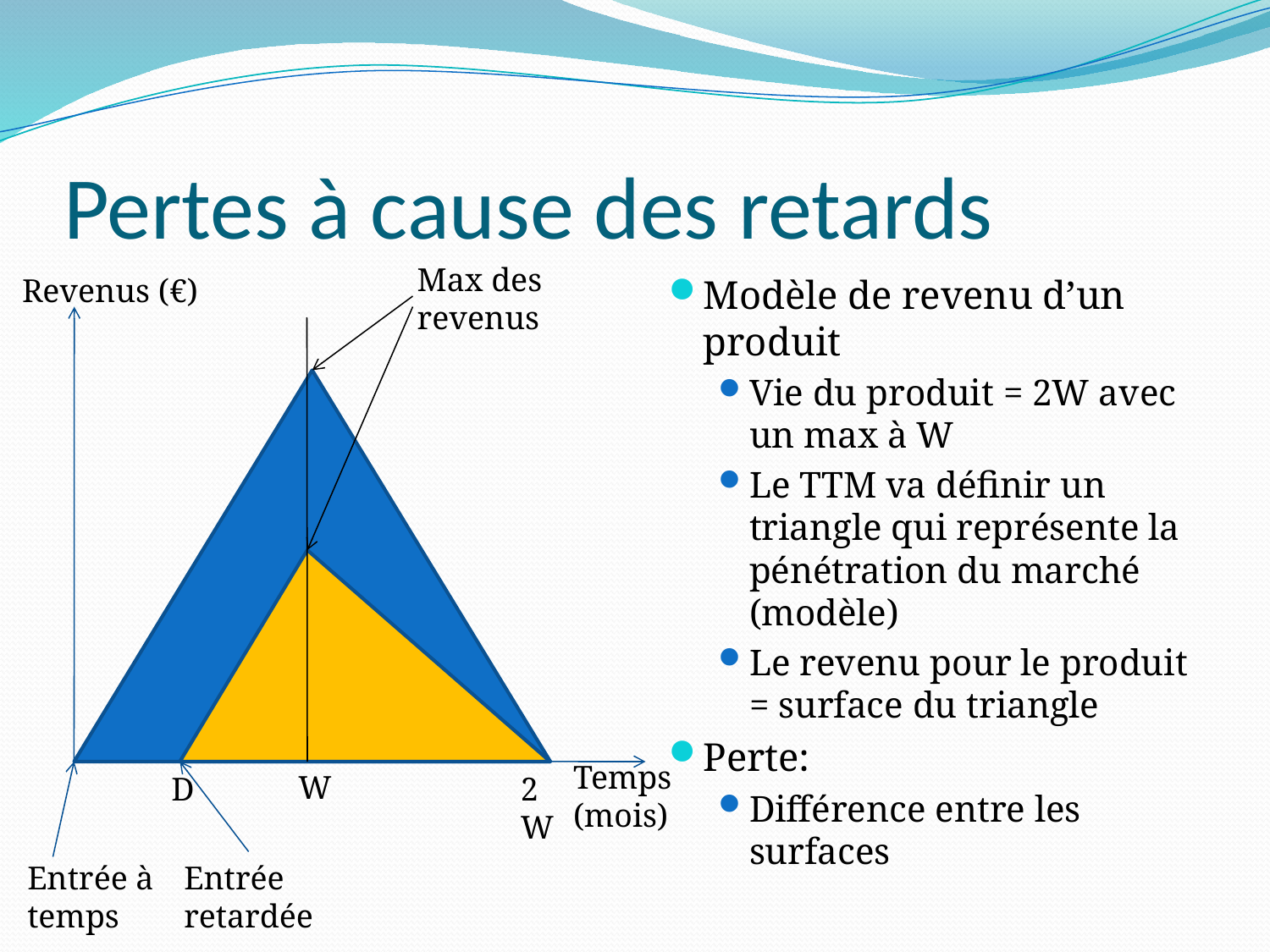

# Pertes à cause des retards
Max des
revenus
Revenus (€)
Modèle de revenu d’un produit
Vie du produit = 2W avec un max à W
Le TTM va définir un triangle qui représente la pénétration du marché (modèle)
Le revenu pour le produit = surface du triangle
Perte:
Différence entre les surfaces

Temps (mois)
W
D
2W
Entrée à
temps
Entrée
retardée